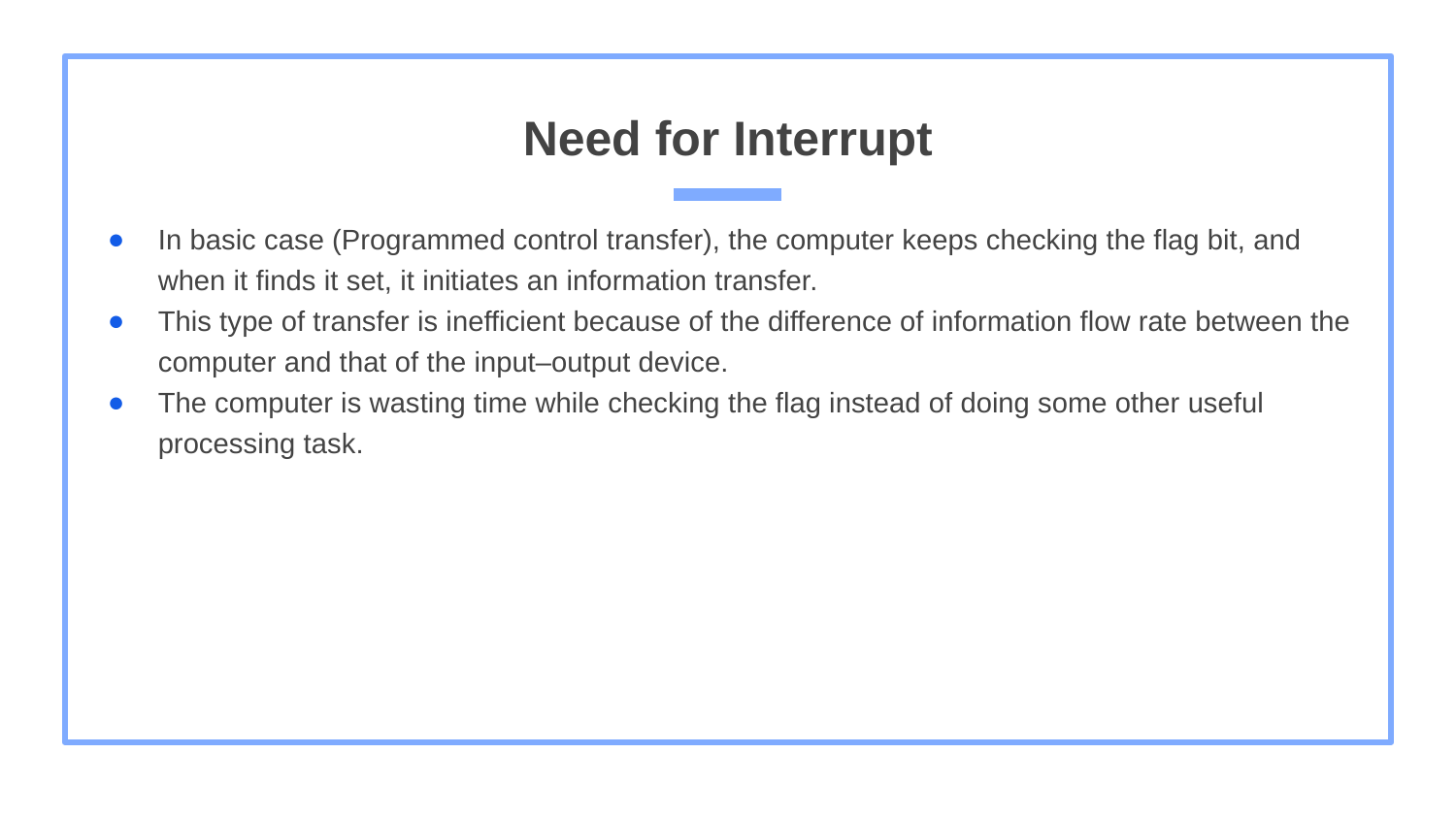

# Need for Interrupt
In basic case (Programmed control transfer), the computer keeps checking the flag bit, and when it finds it set, it initiates an information transfer.
This type of transfer is inefficient because of the difference of information flow rate between the computer and that of the input–output device.
The computer is wasting time while checking the flag instead of doing some other useful processing task.